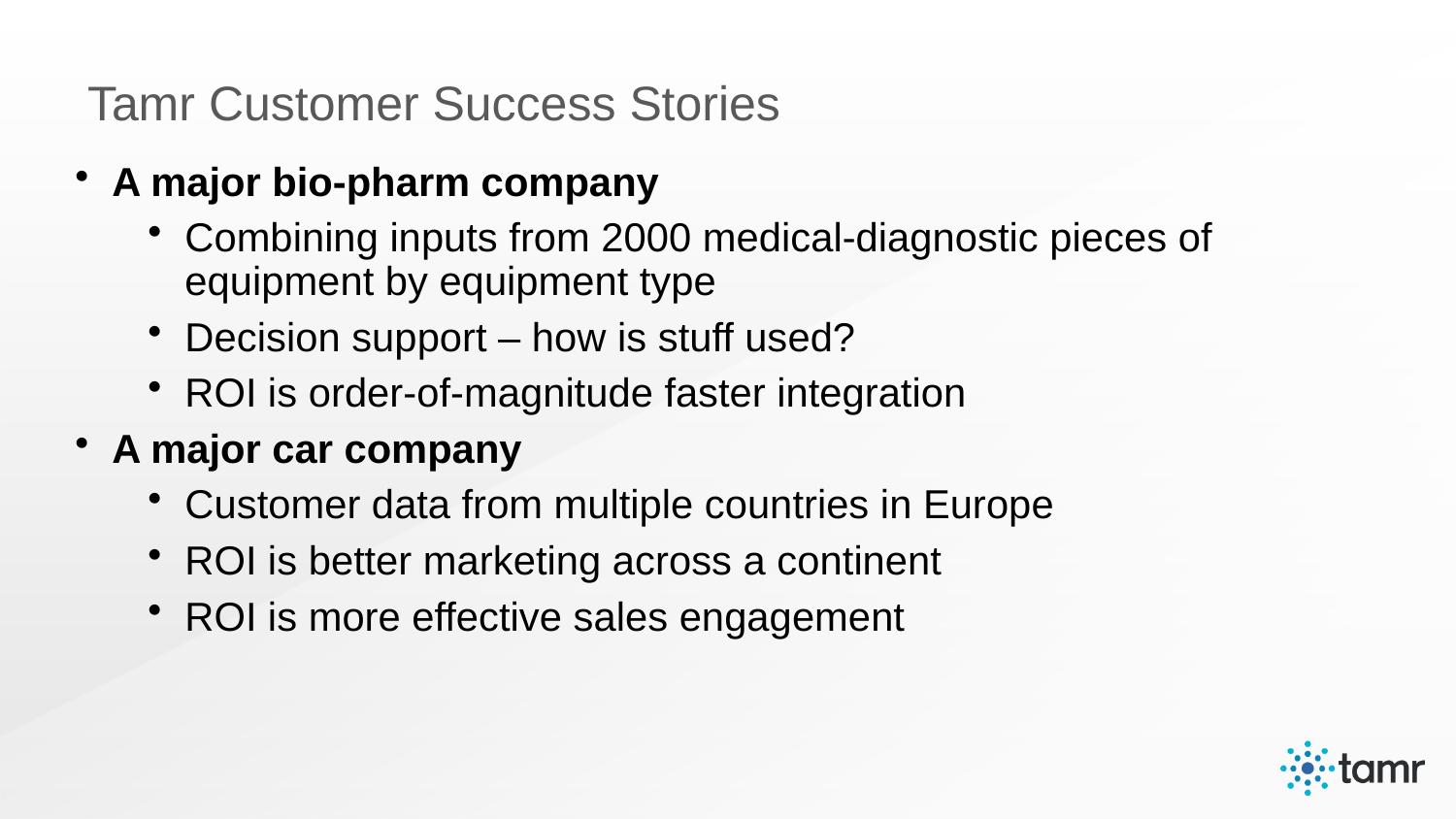

# Tamr Customer Success Stories
A major bio-pharm company
Combining inputs from 2000 medical-diagnostic pieces of equipment by equipment type
Decision support – how is stuff used?
ROI is order-of-magnitude faster integration
A major car company
Customer data from multiple countries in Europe
ROI is better marketing across a continent
ROI is more effective sales engagement